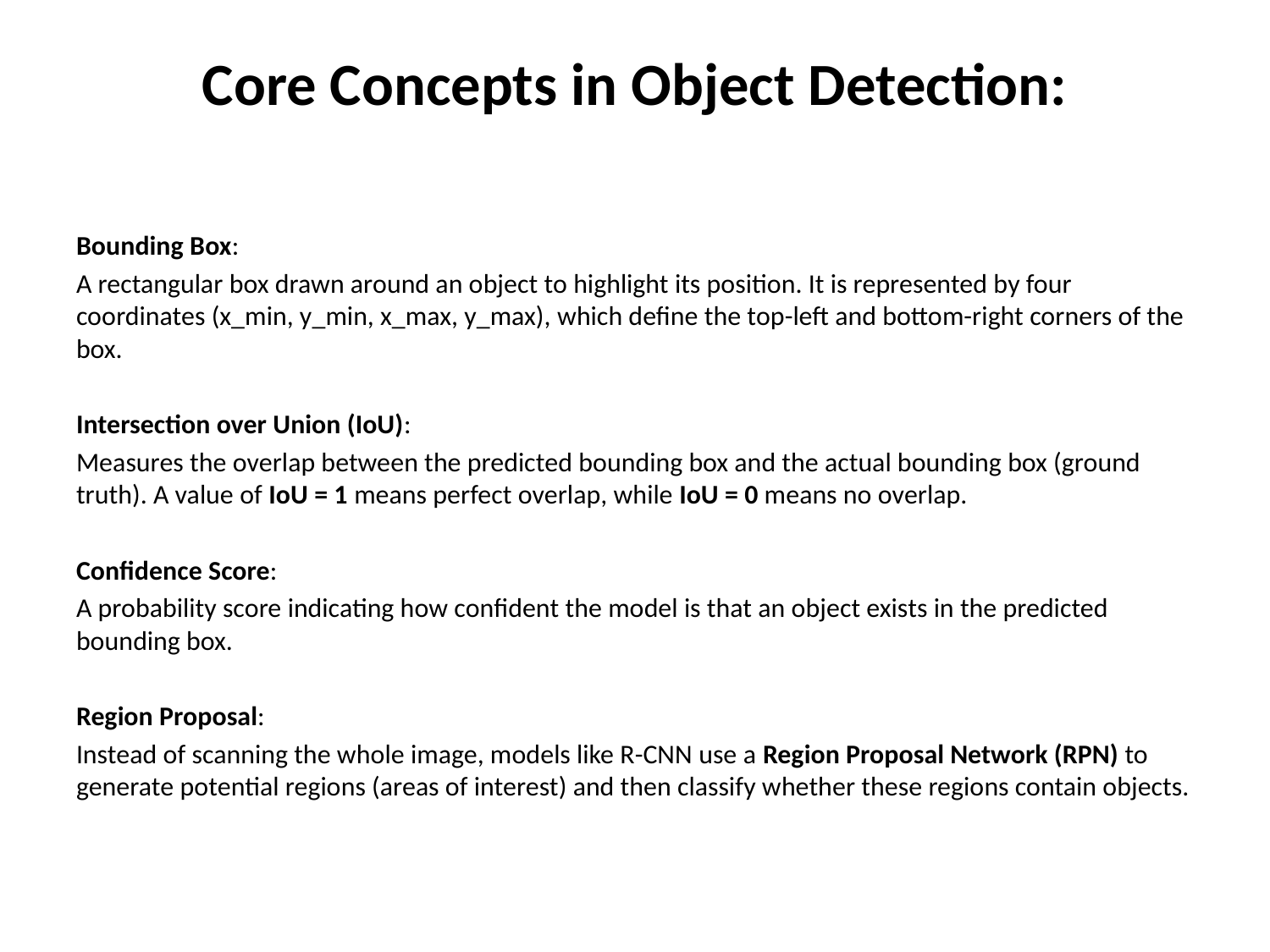

# Core Concepts in Object Detection:
Bounding Box:
A rectangular box drawn around an object to highlight its position. It is represented by four coordinates (x_min, y_min, x_max, y_max), which define the top-left and bottom-right corners of the box.

Intersection over Union (IoU):
Measures the overlap between the predicted bounding box and the actual bounding box (ground truth). A value of IoU = 1 means perfect overlap, while IoU = 0 means no overlap.

Confidence Score:
A probability score indicating how confident the model is that an object exists in the predicted bounding box.

Region Proposal:
Instead of scanning the whole image, models like R-CNN use a Region Proposal Network (RPN) to generate potential regions (areas of interest) and then classify whether these regions contain objects.